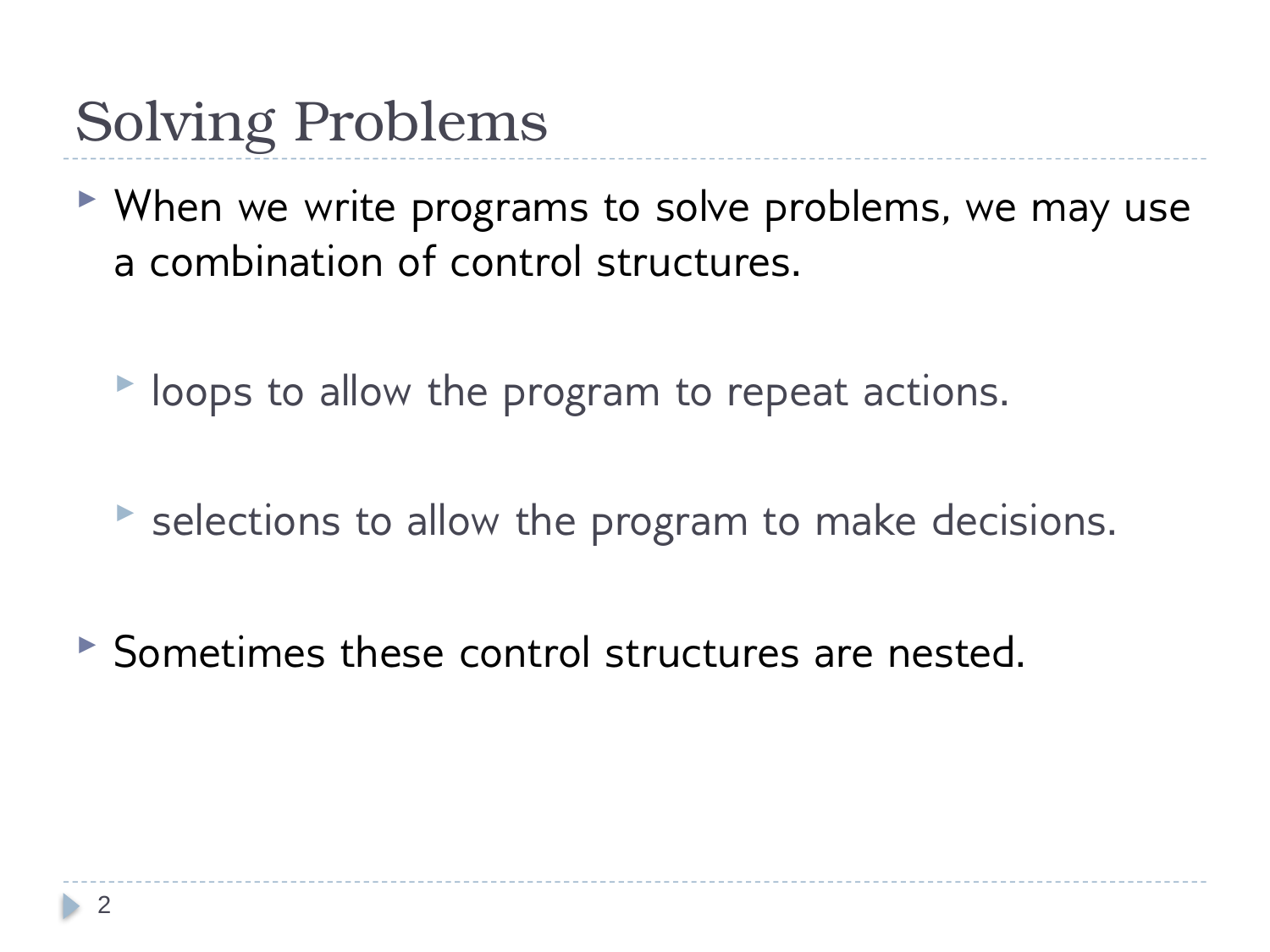

# Solving Problems
When we write programs to solve problems, we may use a combination of control structures.

loops to allow the program to repeat actions.

selections to allow the program to make decisions.

Sometimes these control structures are nested.

2